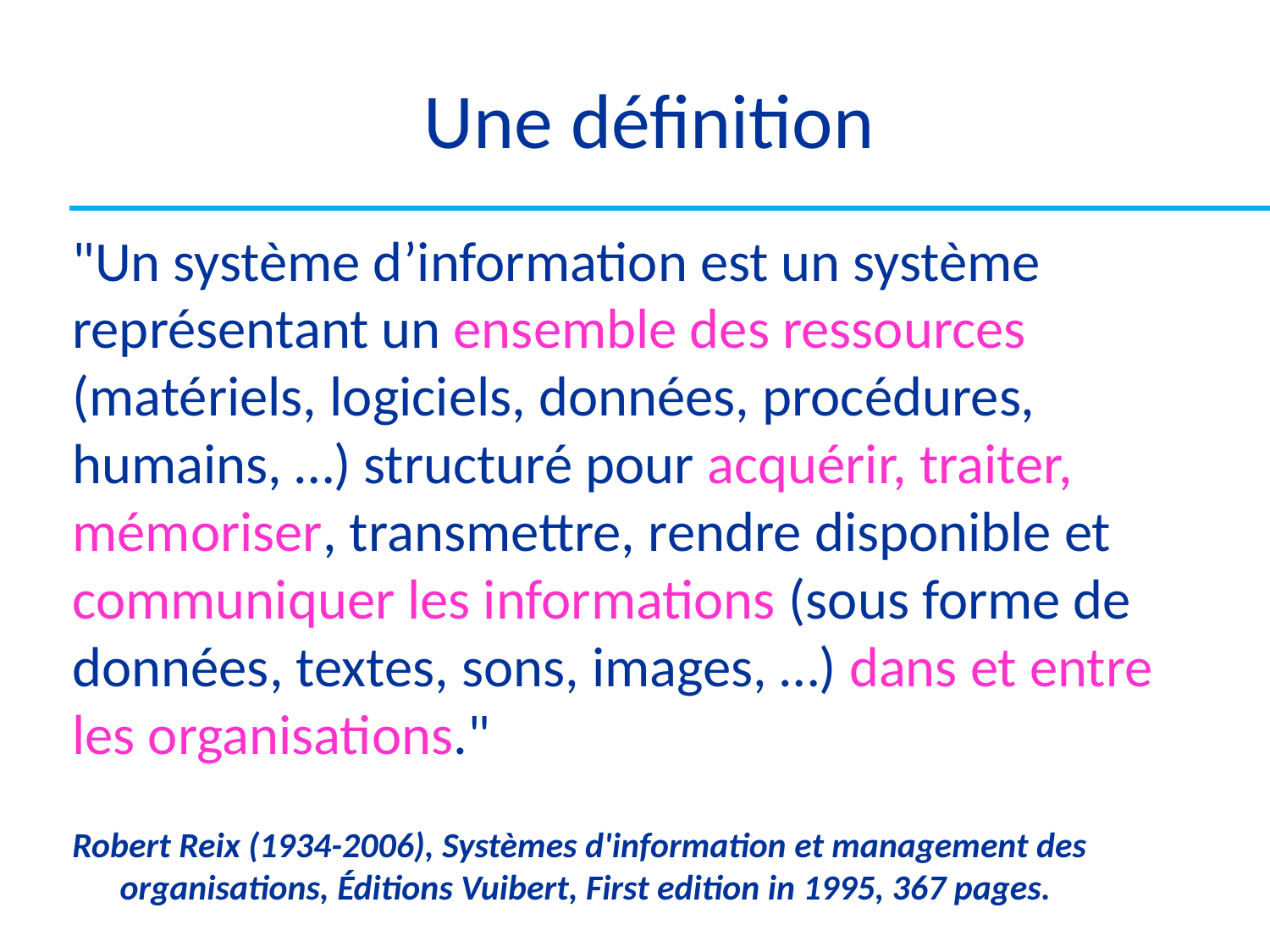

# Une définition
"Un système d’information est un système représentant un ensemble des ressources (matériels, logiciels, données, procédures, humains, …) structuré pour acquérir, traiter, mémoriser, transmettre, rendre disponible et communiquer les informations (sous forme de données, textes, sons, images, …) dans et entre les organisations."

Robert Reix (1934-2006), Systèmes d'information et management des organisations, Éditions Vuibert, First edition in 1995, 367 pages.